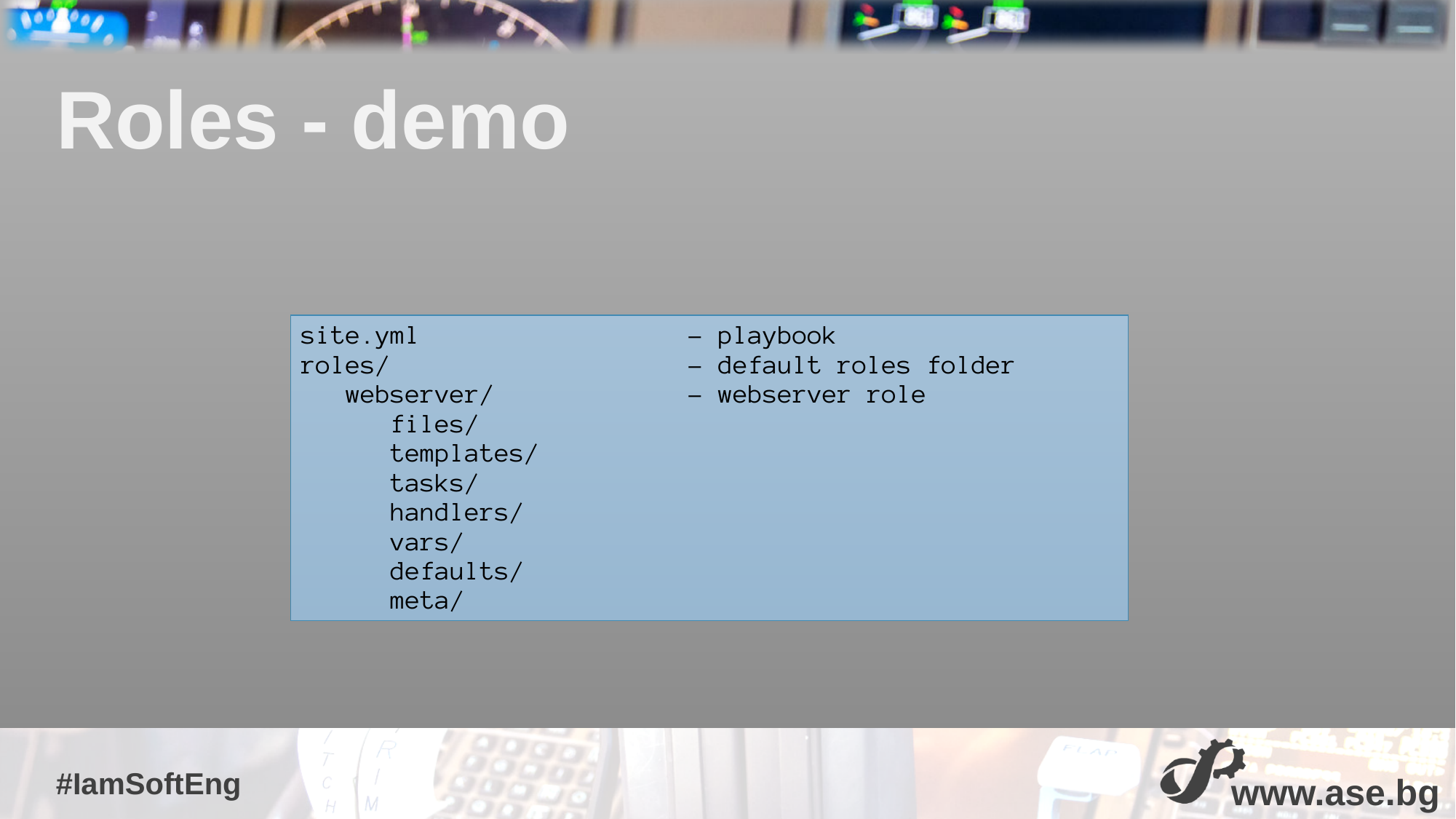

# Roles - demo
site.yml                  - playbook
roles/                    - default roles folder
   webserver/             - webserver role
      files/
      templates/
      tasks/
      handlers/
      vars/
      defaults/
      meta/